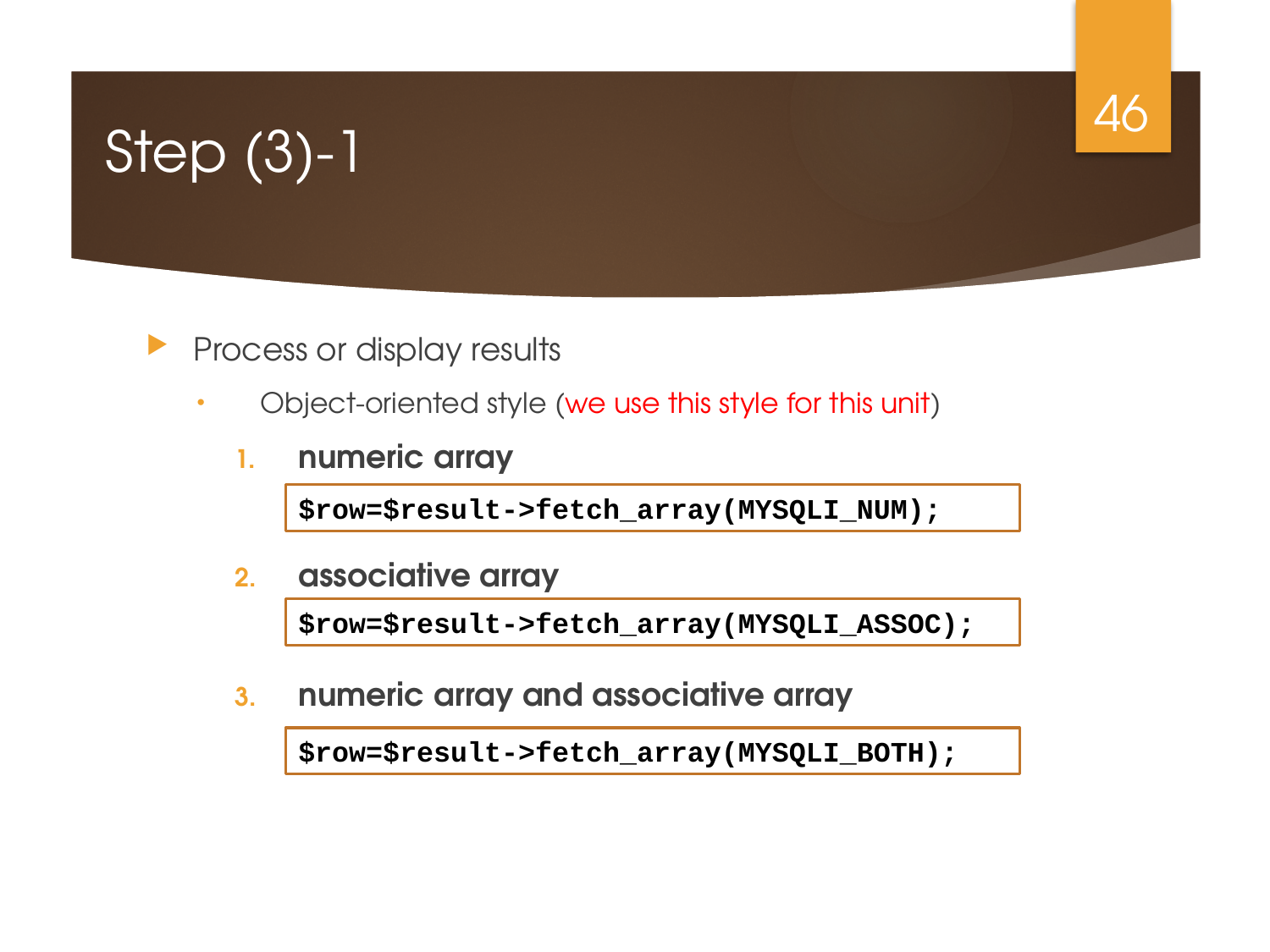

46
# Step (3)-1
Process or display results
Object-oriented style (we use this style for this unit)
numeric array

associative array

numeric array and associative array

$row=$result->fetch_array(MYSQLI_NUM);
$row=$result->fetch_array(MYSQLI_ASSOC);
$row=$result->fetch_array(MYSQLI_BOTH);